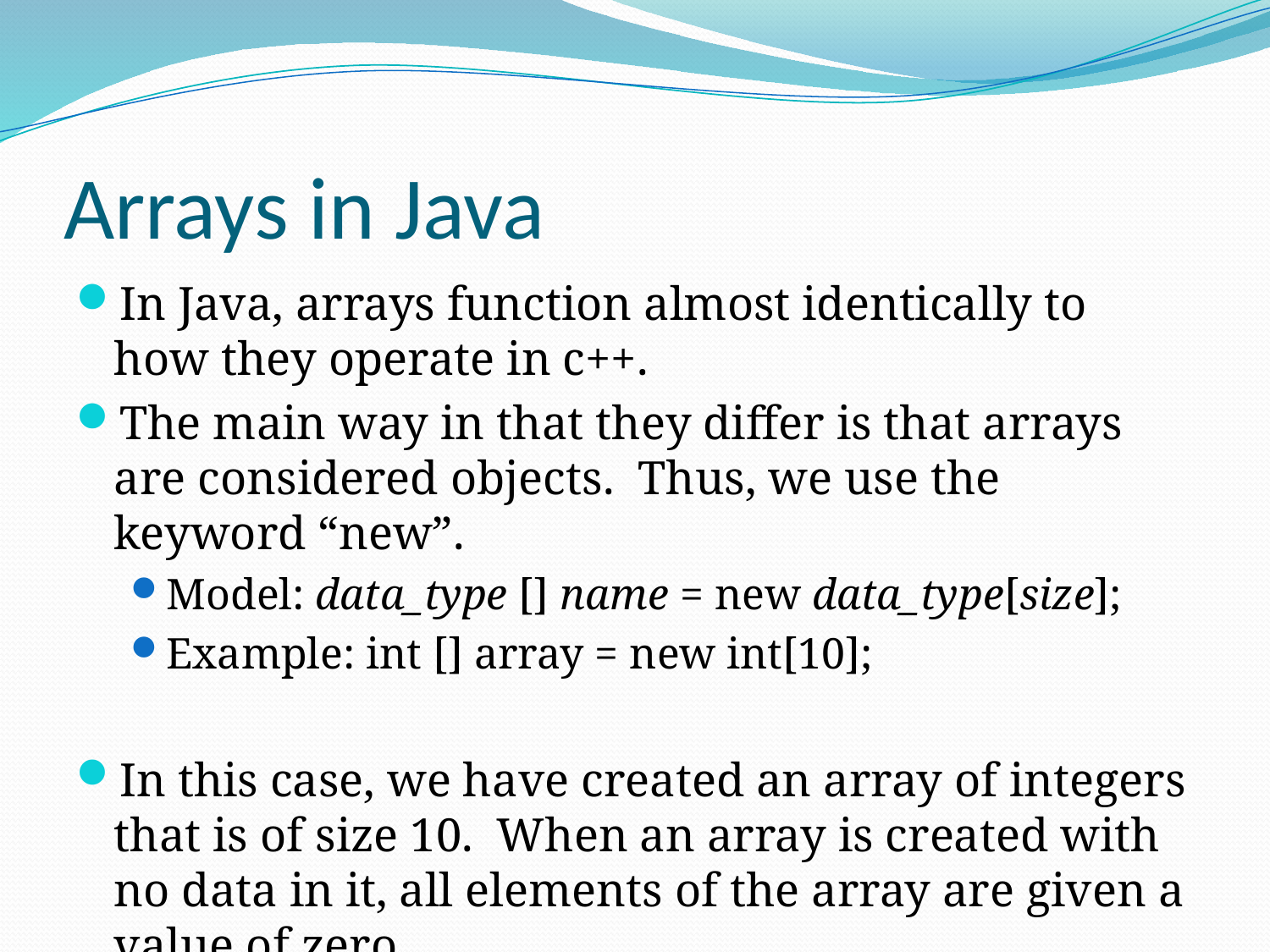

# Arrays in Java
In Java, arrays function almost identically to how they operate in c++.
The main way in that they differ is that arrays are considered objects.  Thus, we use the keyword “new”.
Model: data_type [] name = new data_type[size];
Example: int [] array = new int[10];

In this case, we have created an array of integers that is of size 10.  When an array is created with no data in it, all elements of the array are given a value of zero.